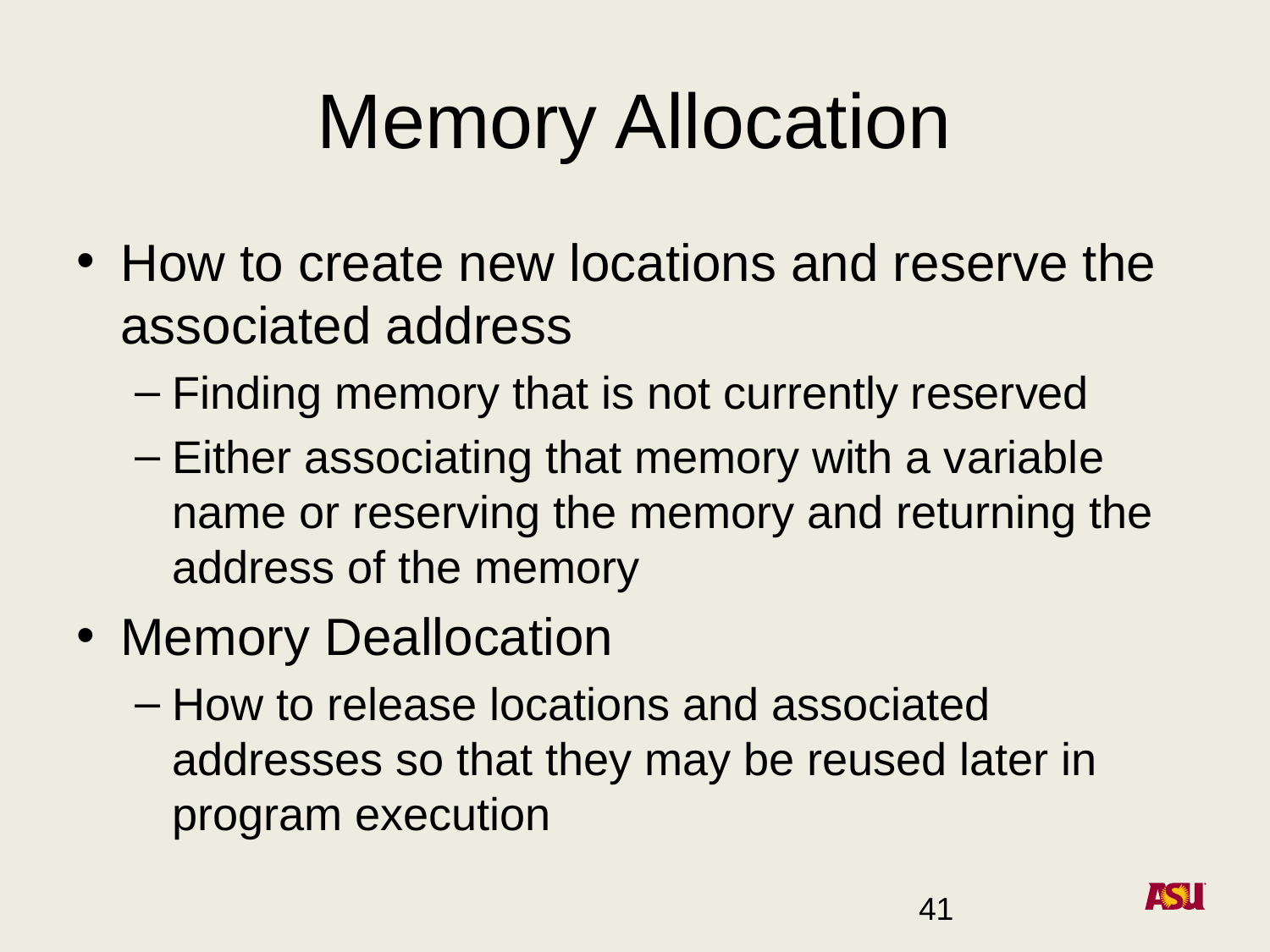

# Memory Allocation
How to create new locations and reserve the associated address
Finding memory that is not currently reserved
Either associating that memory with a variable name or reserving the memory and returning the address of the memory
Memory Deallocation
How to release locations and associated addresses so that they may be reused later in program execution

41